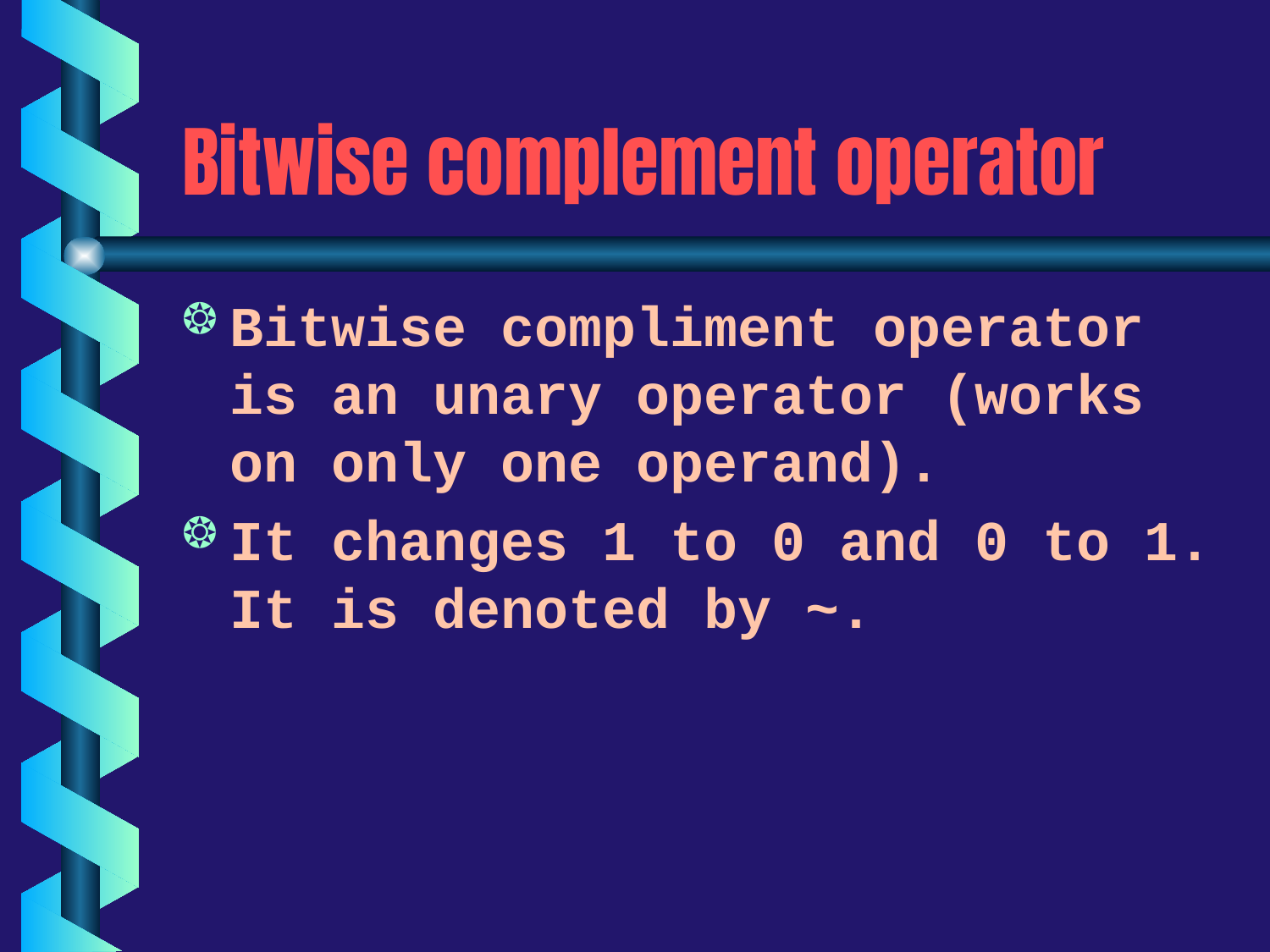

# Bitwise complement operator
Bitwise compliment operator is an unary operator (works on only one operand).
It changes 1 to 0 and 0 to 1. It is denoted by ~.